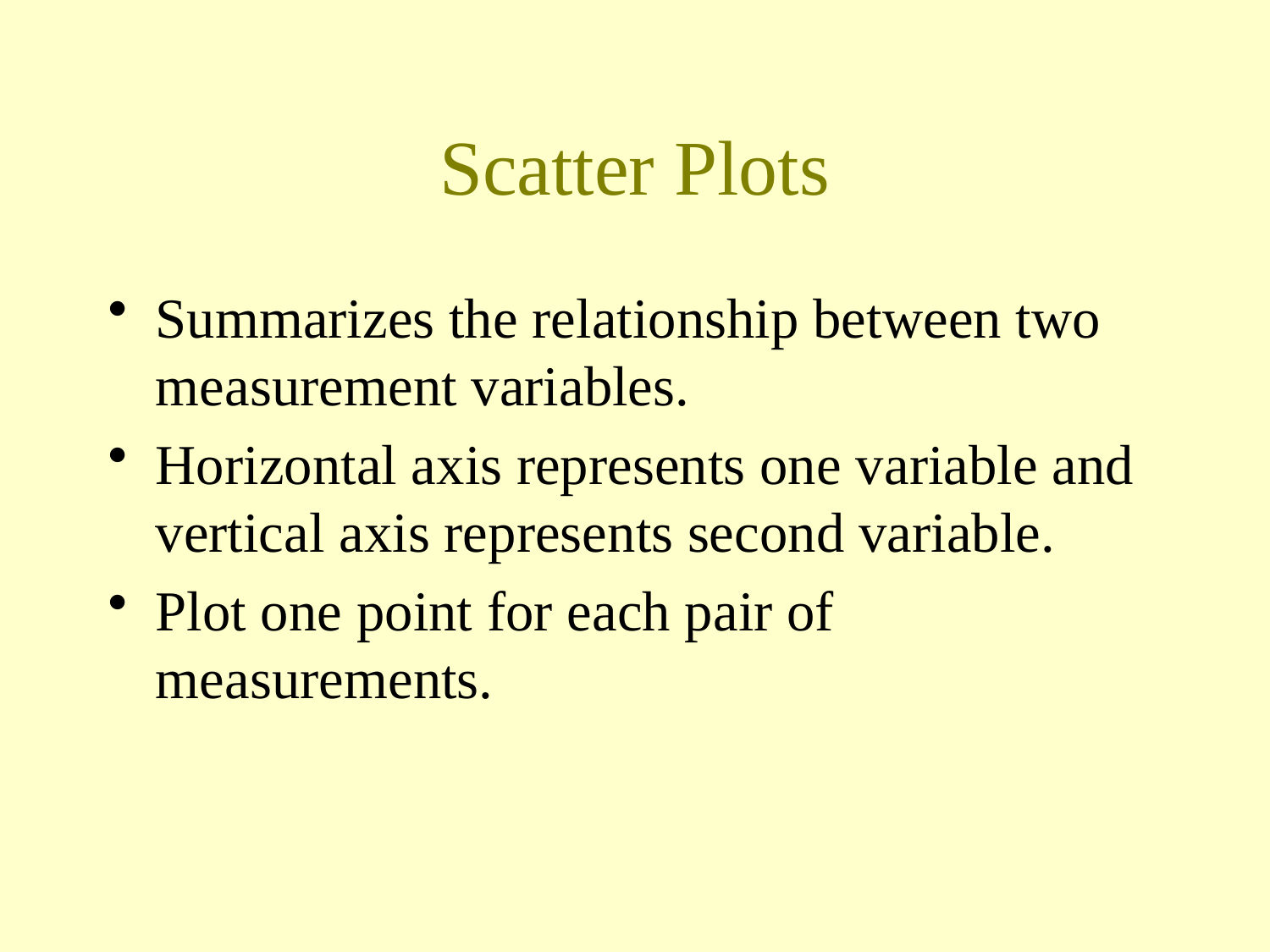

# Scatter Plots
Summarizes the relationship between two measurement variables.
Horizontal axis represents one variable and vertical axis represents second variable.
Plot one point for each pair of measurements.